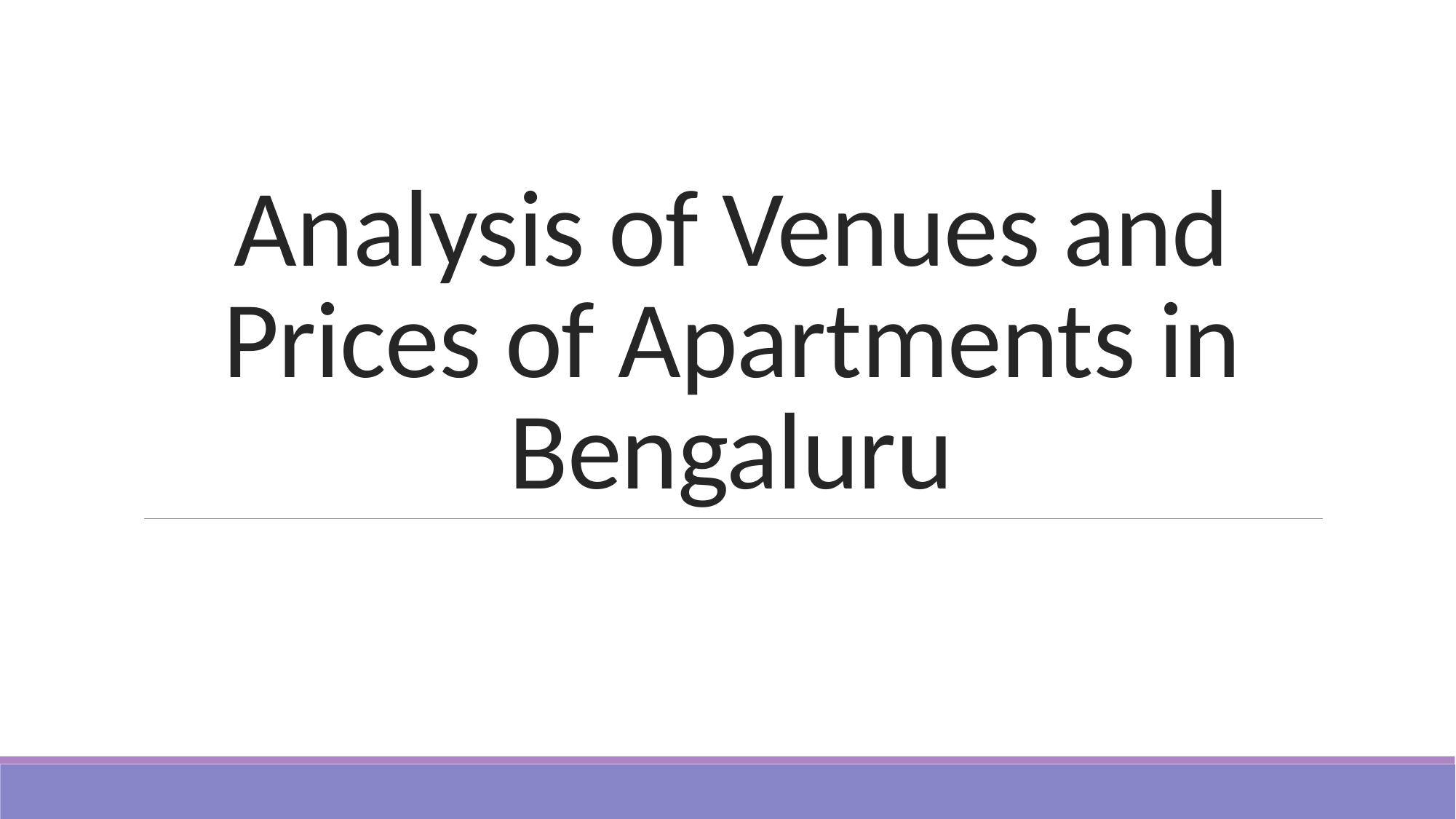

# Analysis of Venues and Prices of Apartments in Bengaluru